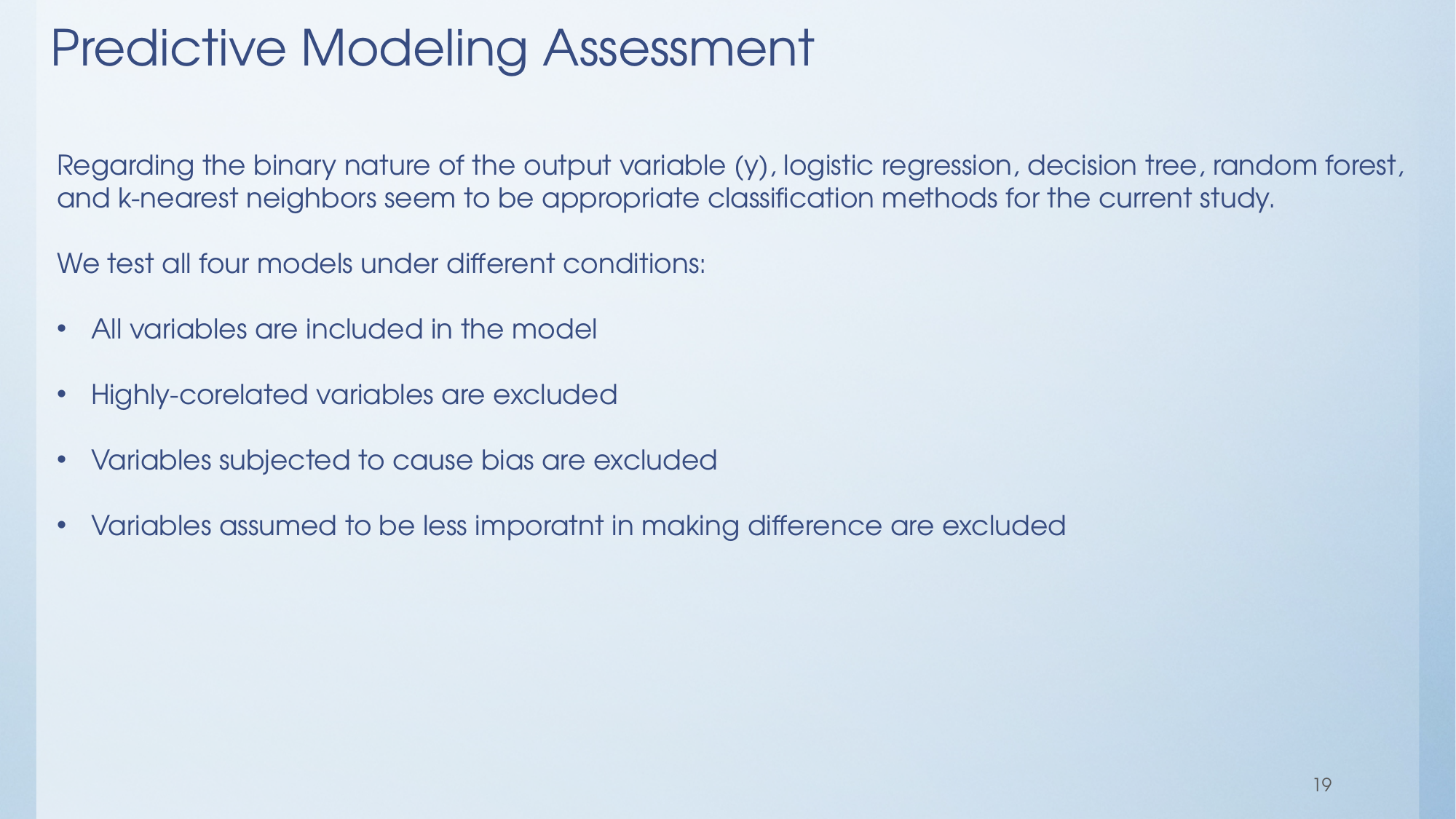

Predictive Modeling Assessment
Regarding the binary nature of the output variable (y), logistic regression, decision tree, random forest, and k-nearest neighbors seem to be appropriate classification methods for the current study.

We test all four models under different conditions:

All variables are included in the model

Highly-corelated variables are excluded

Variables subjected to cause bias are excluded

Variables assumed to be less imporatnt in making difference are excluded

19